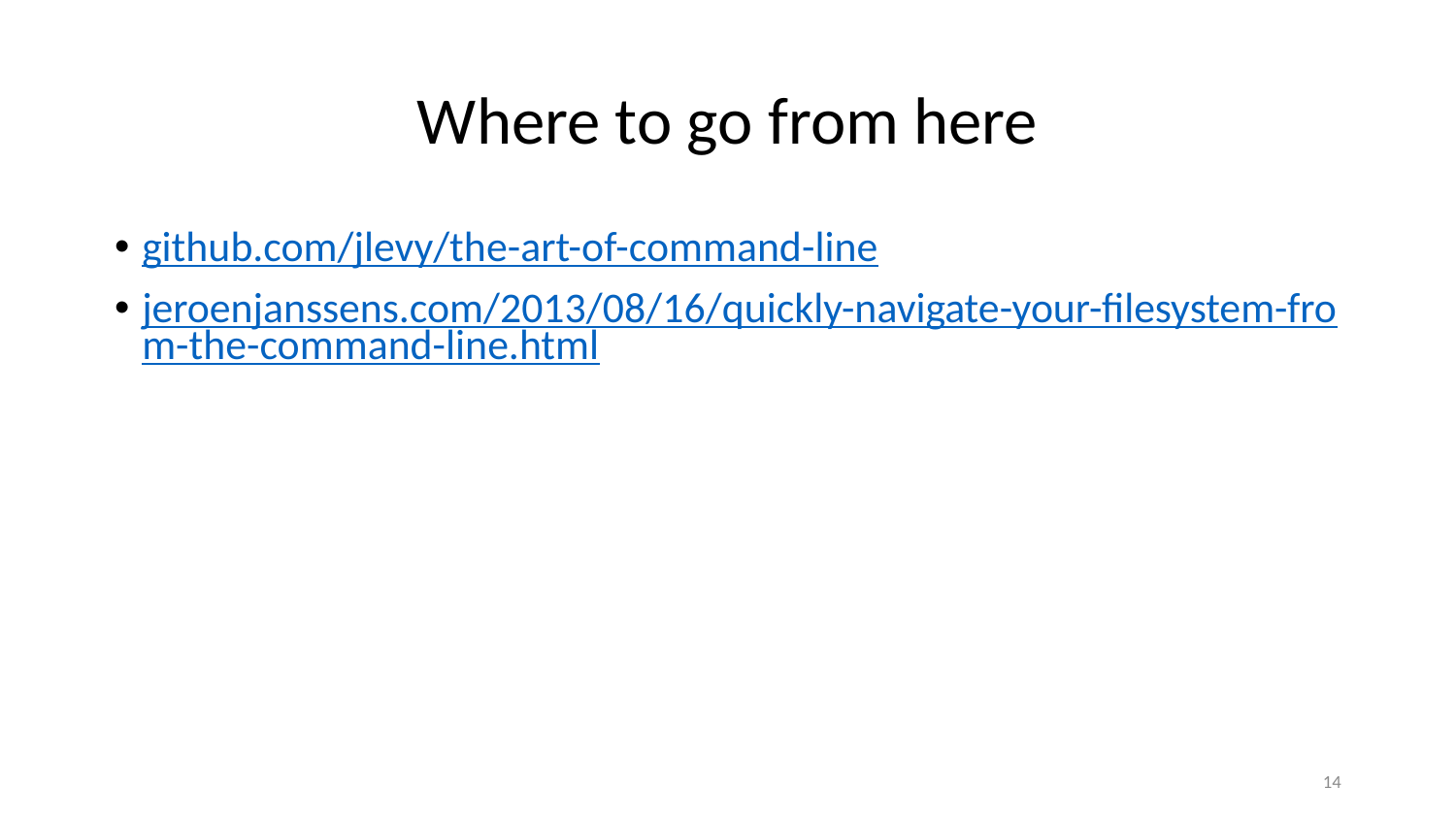

# Where to go from here
github.com/jlevy/the-art-of-command-line
jeroenjanssens.com/2013/08/16/quickly-navigate-your-filesystem-from-the-command-line.html

14